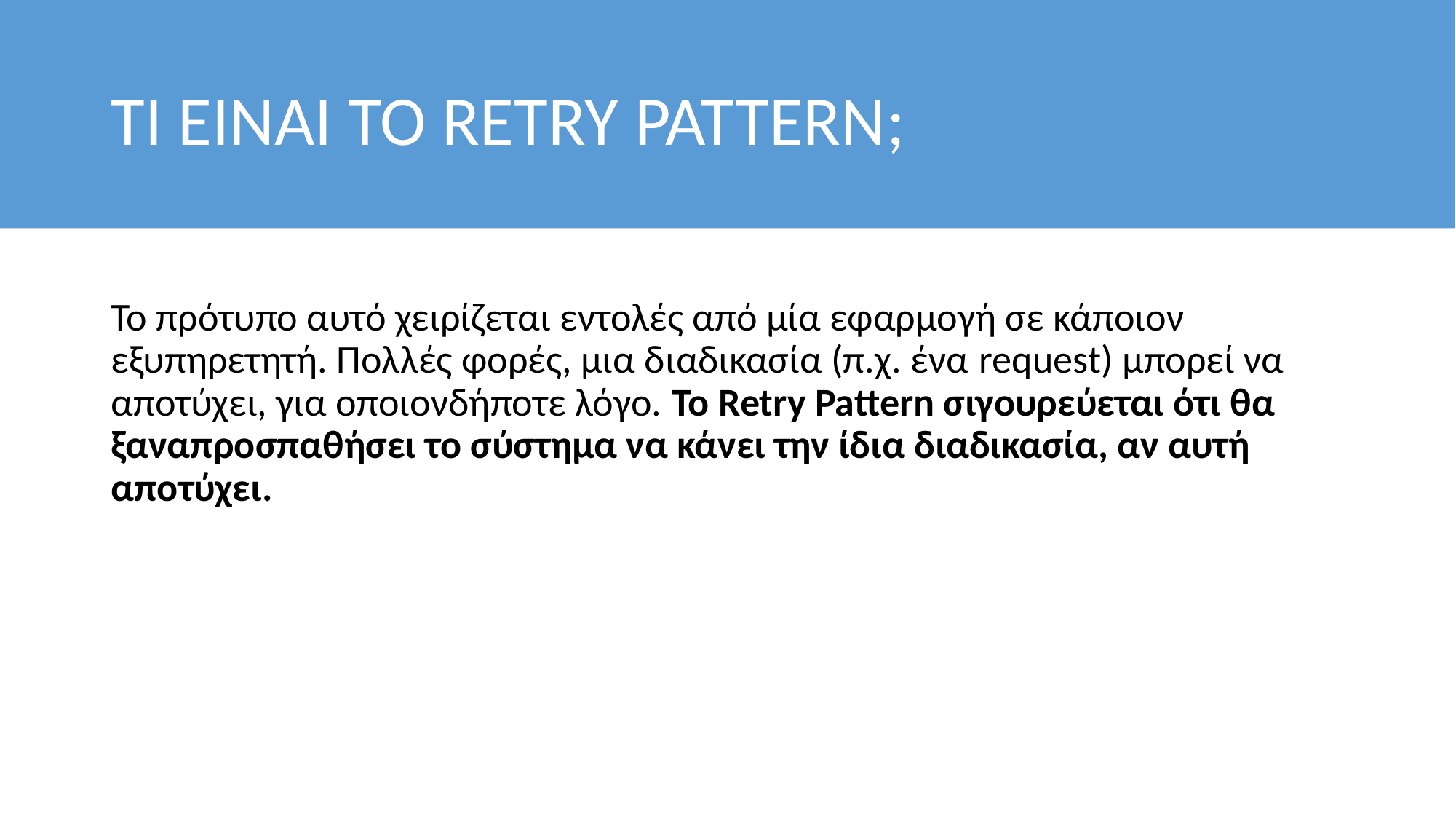

# ΤΙ ΕΙΝΑΙ ΤΟ RETRY PATTERN;
To πρότυπο αυτό χειρίζεται εντολές από μία εφαρμογή σε κάποιον εξυπηρετητή. Πολλές φορές, μια διαδικασία (π.χ. ένα request) μπορεί να αποτύχει, για οποιονδήποτε λόγο. Το Retry Pattern σιγουρεύεται ότι θα ξαναπροσπαθήσει το σύστημα να κάνει την ίδια διαδικασία, αν αυτή αποτύχει.